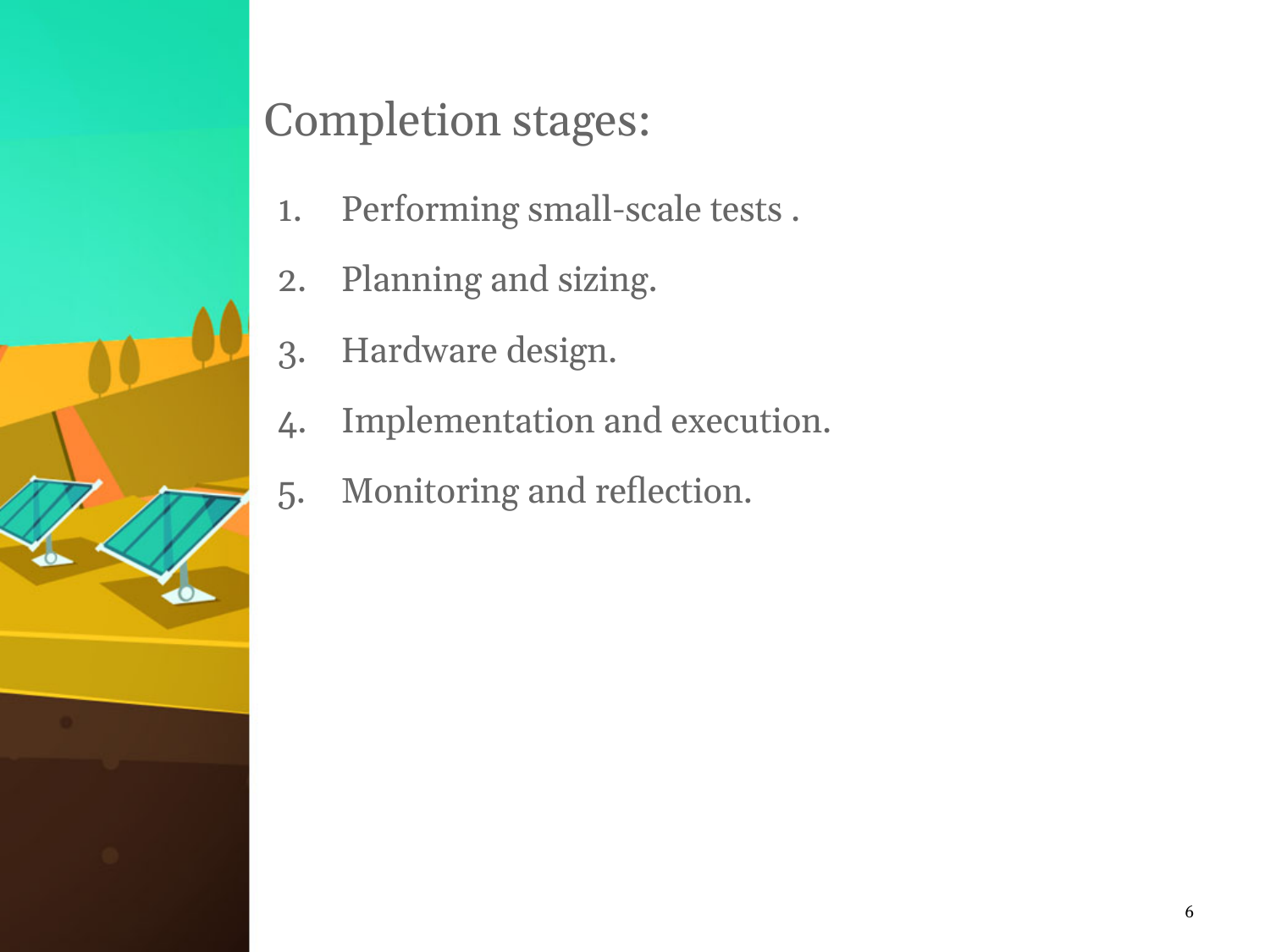

# Completion stages:
Performing small-scale tests .
Planning and sizing.
Hardware design.
Implementation and execution.
Monitoring and reflection.

6